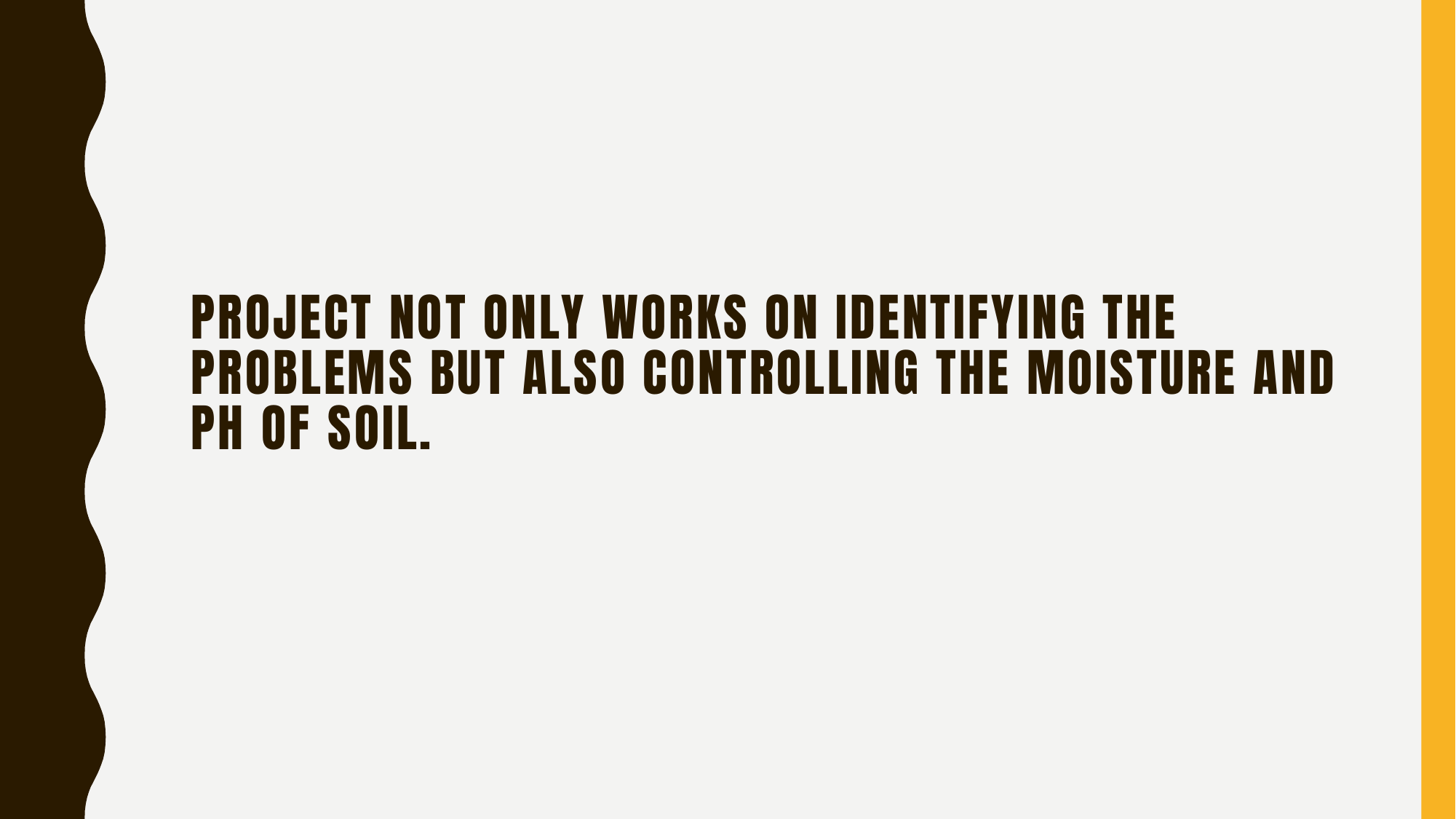

# Project not only works on identifying the problems but also controlling the moisture and ph of soil.